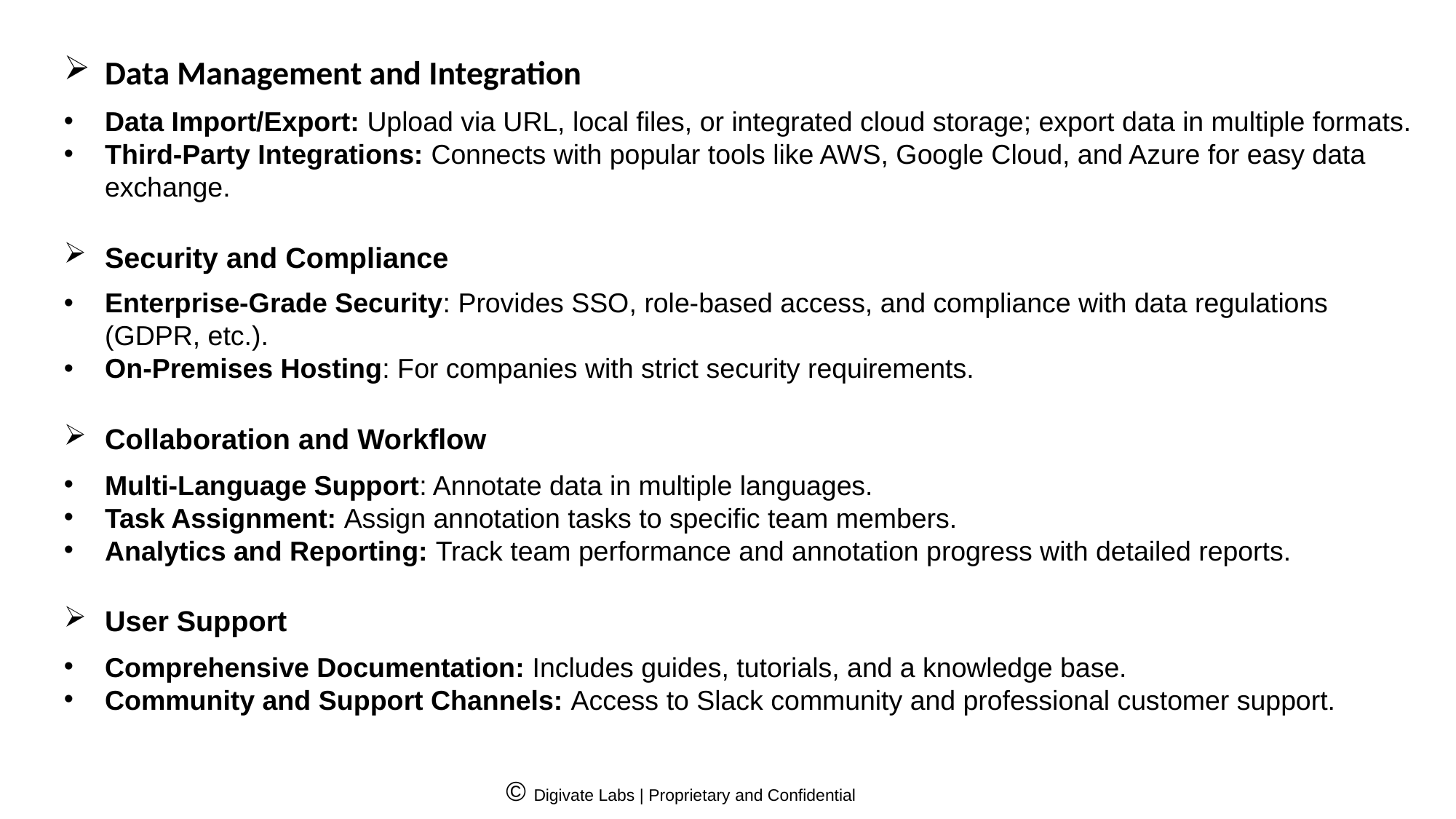

Data Management and Integration
Data Import/Export: Upload via URL, local files, or integrated cloud storage; export data in multiple formats.
Third-Party Integrations: Connects with popular tools like AWS, Google Cloud, and Azure for easy data exchange.

Security and Compliance
Enterprise-Grade Security: Provides SSO, role-based access, and compliance with data regulations (GDPR, etc.).
On-Premises Hosting: For companies with strict security requirements.

Collaboration and Workflow
Multi-Language Support: Annotate data in multiple languages.
Task Assignment: Assign annotation tasks to specific team members.
Analytics and Reporting: Track team performance and annotation progress with detailed reports.

User Support
Comprehensive Documentation: Includes guides, tutorials, and a knowledge base.
Community and Support Channels: Access to Slack community and professional customer support.

© Digivate Labs | Proprietary and Confidential